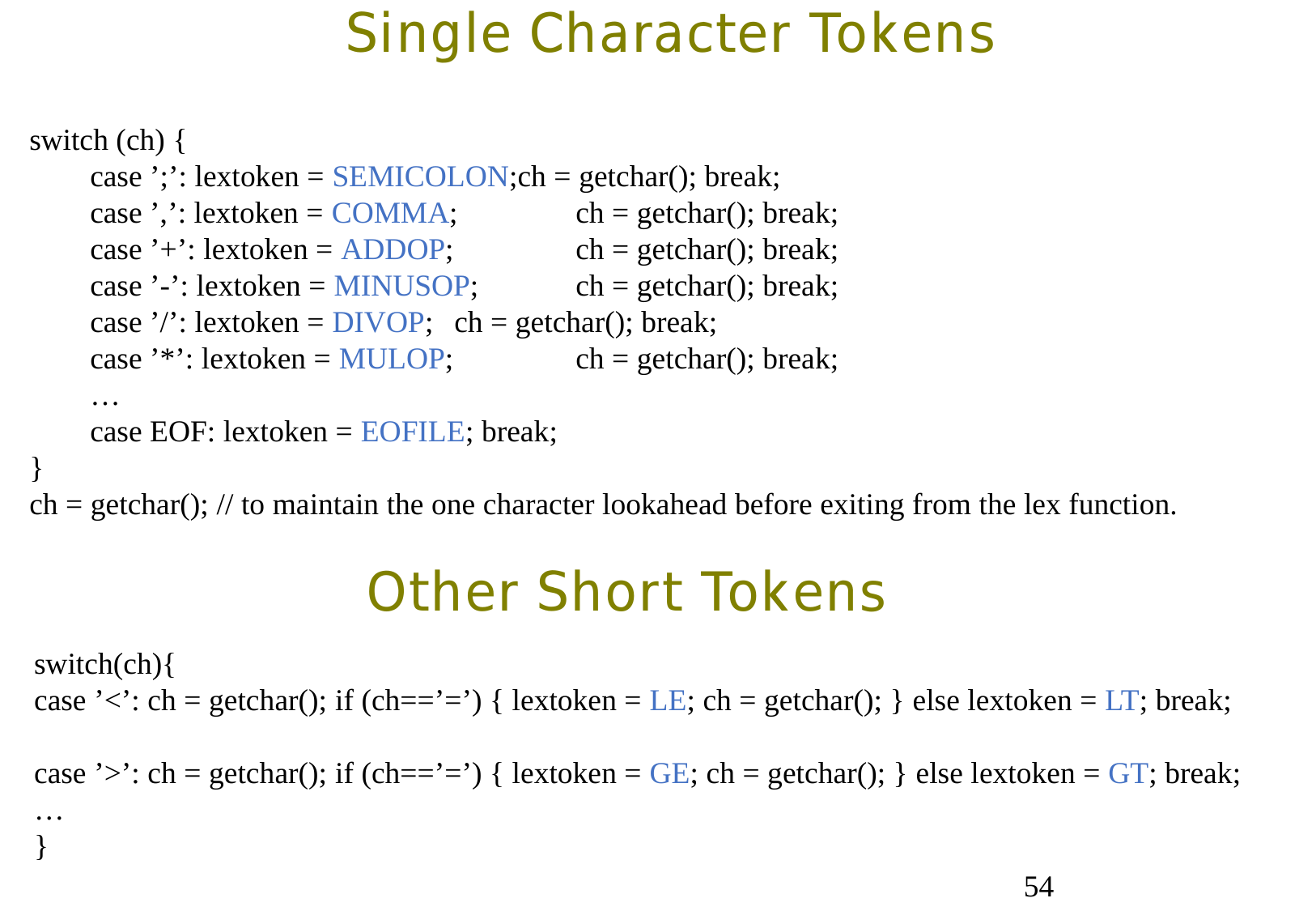

Single Character Tokens
switch (ch) {
case ’;’: lextoken = SEMICOLON;ch = getchar(); break;
case ’,’: lextoken = COMMA; 	ch = getchar(); break;
case ’+’: lextoken = ADDOP; 	ch = getchar(); break;
case ’-’: lextoken = MINUSOP; 	ch = getchar(); break;
case ’/’: lextoken = DIVOP; 	ch = getchar(); break;
case ’*’: lextoken = MULOP; 	ch = getchar(); break;
…
case EOF: lextoken = EOFILE; break;
}
ch = getchar(); // to maintain the one character lookahead before exiting from the lex function.
Other Short Tokens
switch(ch){
case ’<’: ch = getchar(); if (ch==’=’) { lextoken = LE; ch = getchar(); } else lextoken = LT; break;

case ’>’: ch = getchar(); if (ch==’=’) { lextoken = GE; ch = getchar(); } else lextoken = GT; break;
…
}
54